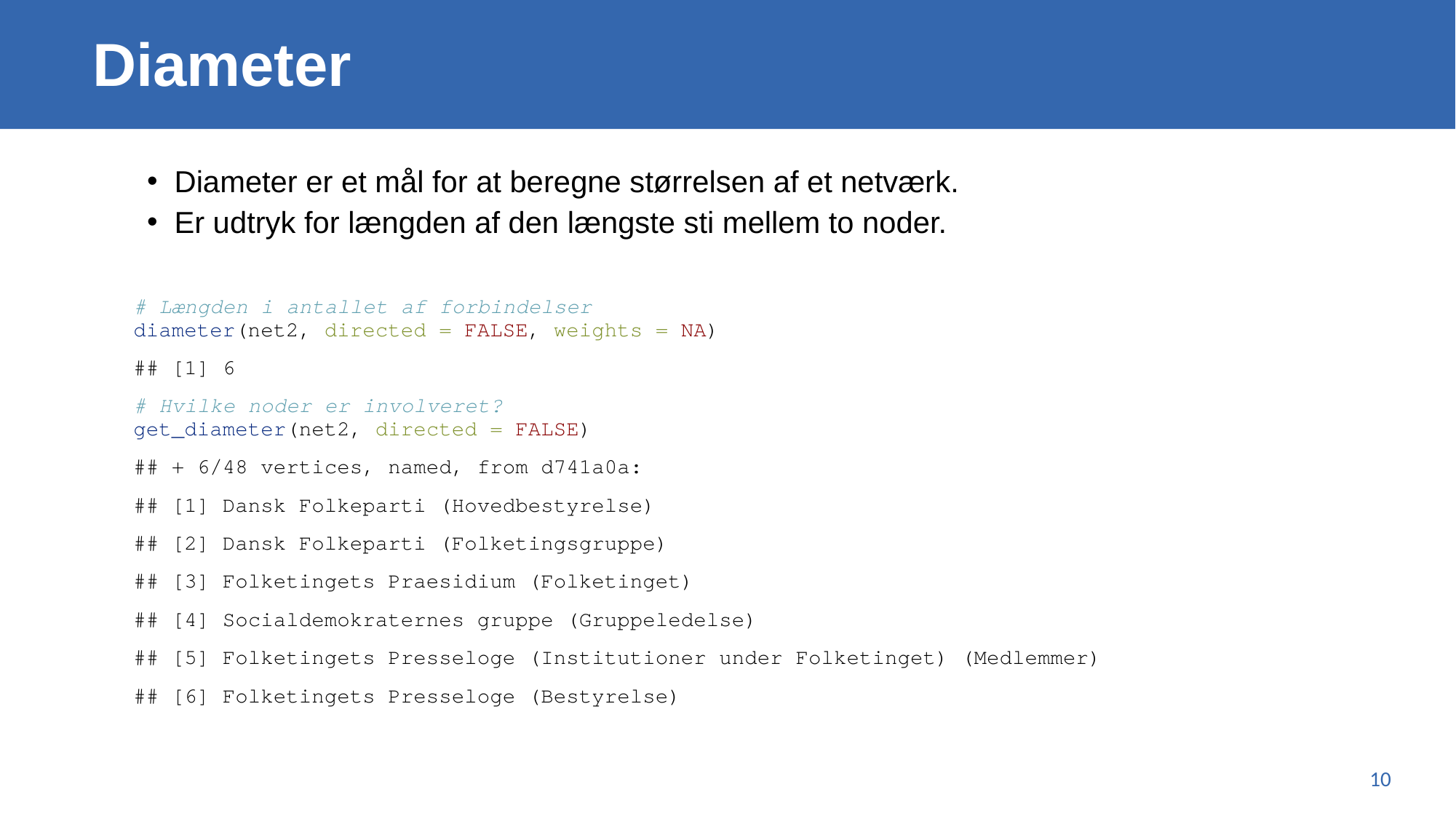

# Diameter
Diameter er et mål for at beregne størrelsen af et netværk.
Er udtryk for længden af den længste sti mellem to noder.

# Længden i antallet af forbindelser diameter(net2, directed = FALSE, weights = NA)
## [1] 6
# Hvilke noder er involveret? get_diameter(net2, directed = FALSE)
## + 6/48 vertices, named, from d741a0a:
## [1] Dansk Folkeparti (Hovedbestyrelse)
## [2] Dansk Folkeparti (Folketingsgruppe)
## [3] Folketingets Praesidium (Folketinget)
## [4] Socialdemokraternes gruppe (Gruppeledelse)
## [5] Folketingets Presseloge (Institutioner under Folketinget) (Medlemmer)
## [6] Folketingets Presseloge (Bestyrelse)